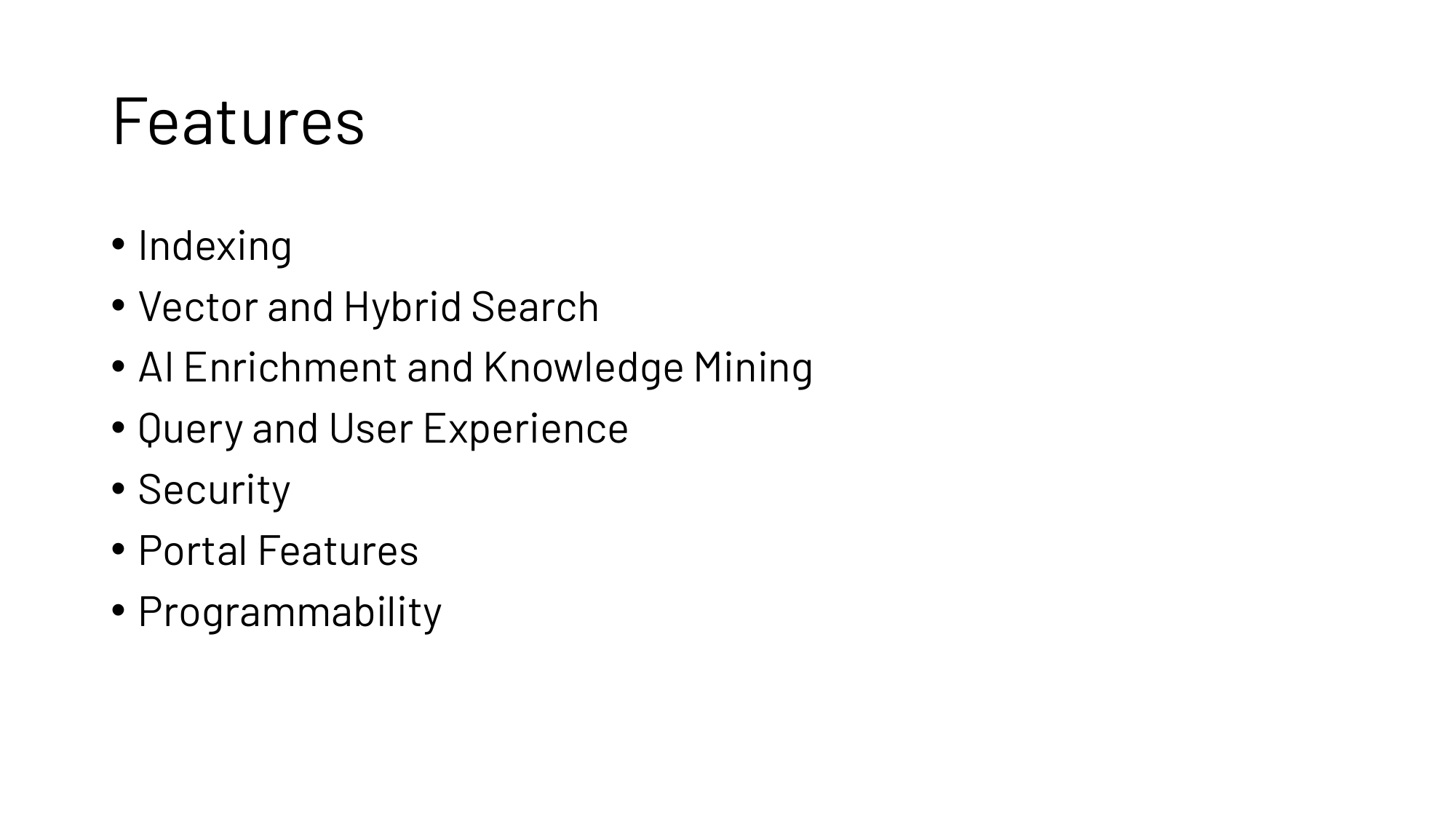

# Features
Indexing
Vector and Hybrid Search
AI Enrichment and Knowledge Mining
Query and User Experience
Security
Portal Features
Programmability